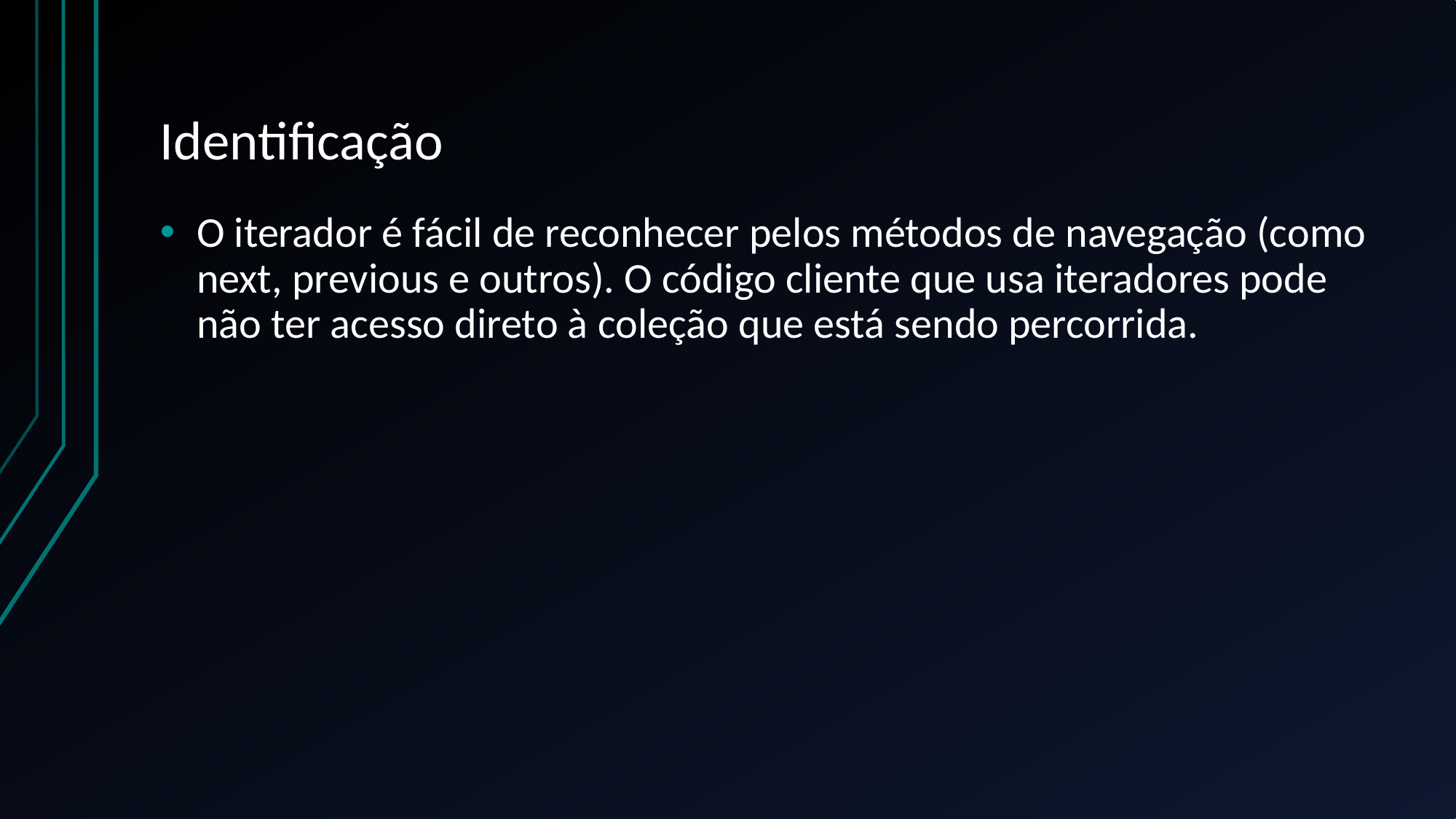

# Identificação
O iterador é fácil de reconhecer pelos métodos de navegação (como next, previous e outros). O código cliente que usa iteradores pode não ter acesso direto à coleção que está sendo percorrida.